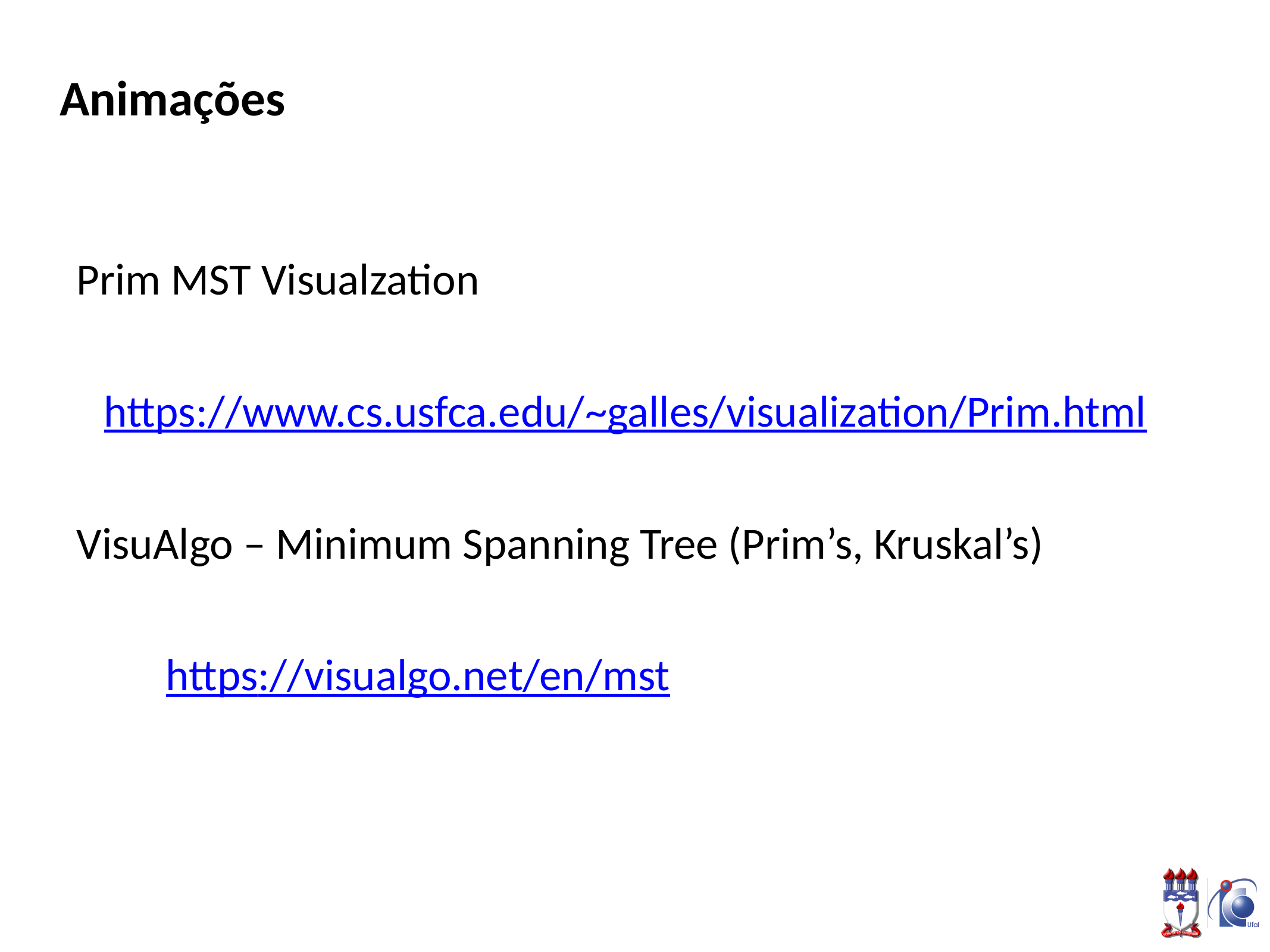

# Animações

Prim MST Visualzation

https://www.cs.usfca.edu/~galles/visualization/Prim.html

VisuAlgo – Minimum Spanning Tree (Prim’s, Kruskal’s)

	https://visualgo.net/en/mst